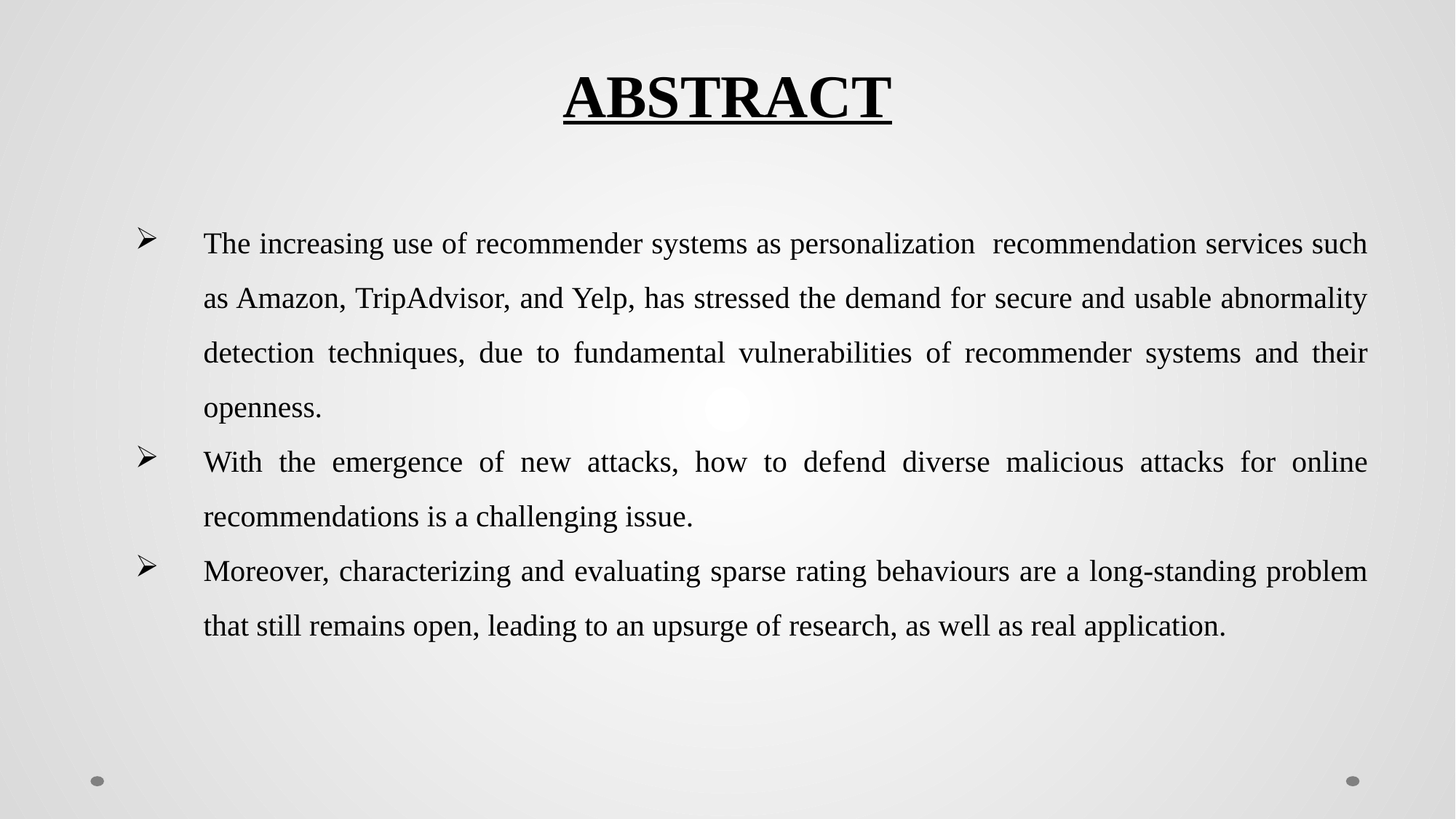

ABSTRACT
The increasing use of recommender systems as personalization  recommendation services such as Amazon, TripAdvisor, and Yelp, has stressed the demand for secure and usable abnormality detection techniques, due to fundamental vulnerabilities of recommender systems and their openness.
With the emergence of new attacks, how to defend diverse malicious attacks for online recommendations is a challenging issue.
Moreover, characterizing and evaluating sparse rating behaviours are a long-standing problem that still remains open, leading to an upsurge of research, as well as real application.